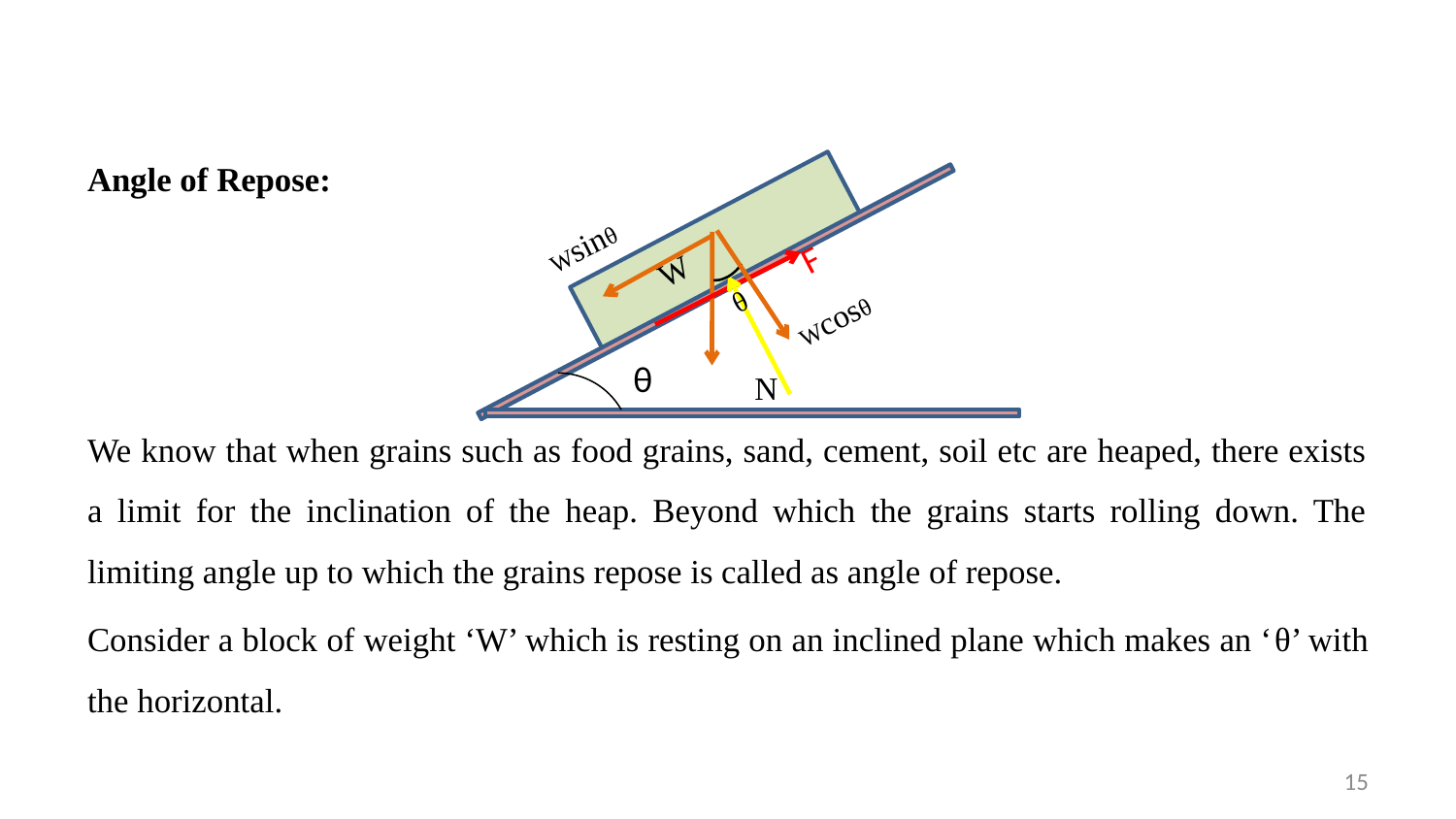

Angle of Repose:

We know that when grains such as food grains, sand, cement, soil etc are heaped, there exists a limit for the inclination of the heap. Beyond which the grains starts rolling down. The limiting angle up to which the grains repose is called as angle of repose.
Consider a block of weight ‘W’ which is resting on an inclined plane which makes an ‘θ’ with the horizontal.

Wsinθ

W
F
θ
Wcosθ

θ
N

15